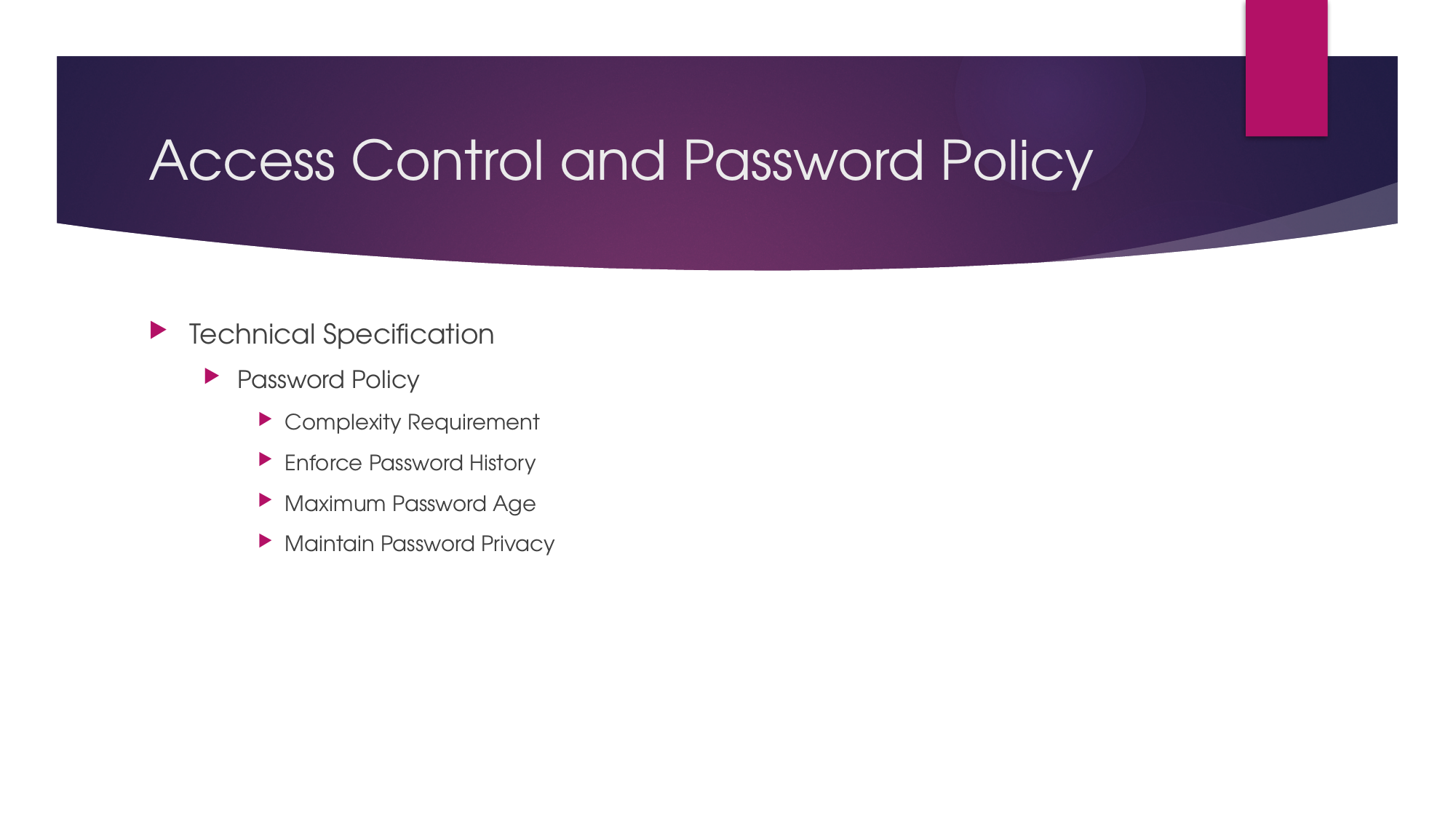

# Access Control and Password Policy
Technical Specification
Password Policy
Complexity Requirement
Enforce Password History
Maximum Password Age
Maintain Password Privacy